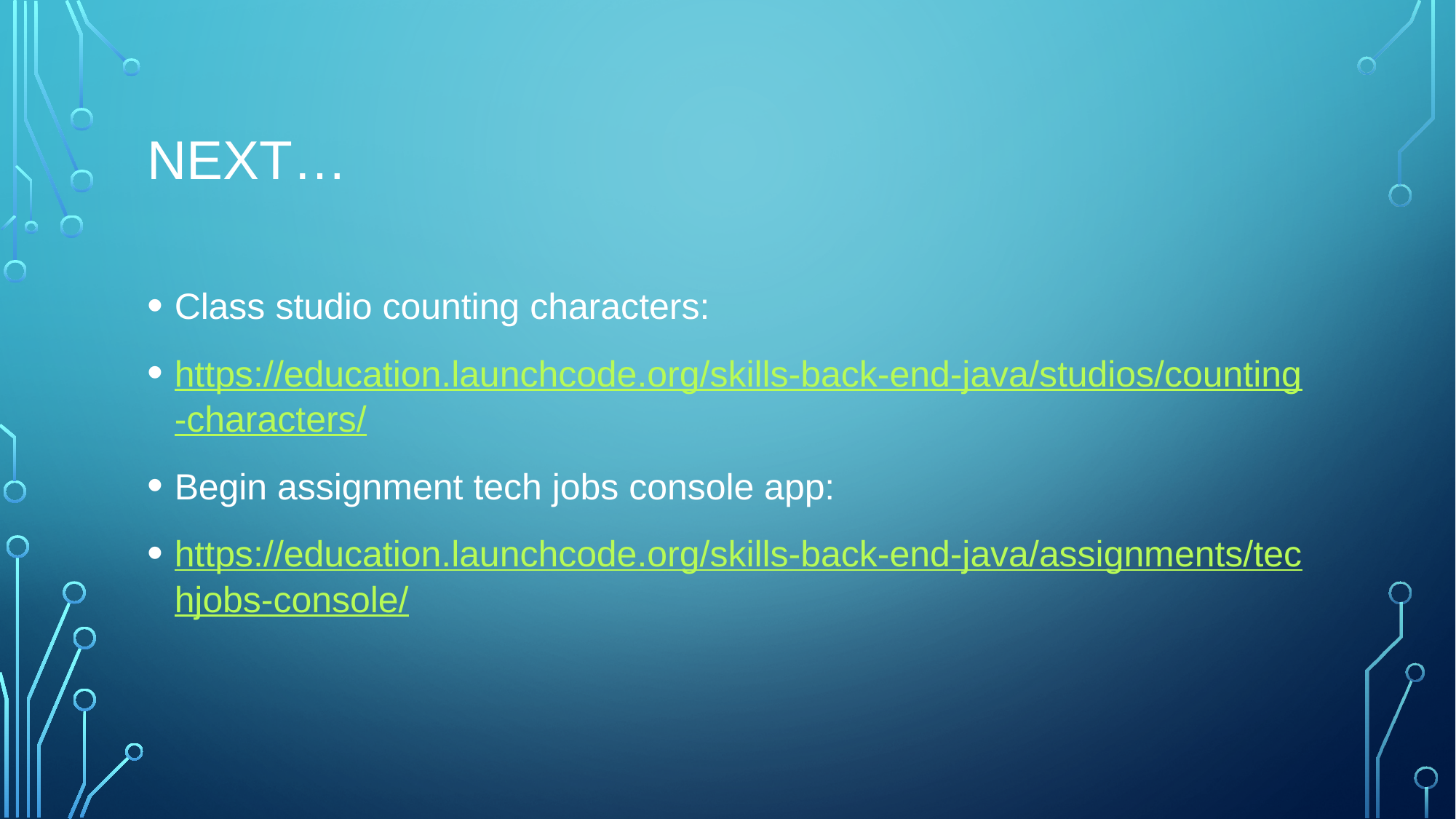

# Next…
Class studio counting characters:
https://education.launchcode.org/skills-back-end-java/studios/counting-characters/
Begin assignment tech jobs console app:
https://education.launchcode.org/skills-back-end-java/assignments/techjobs-console/